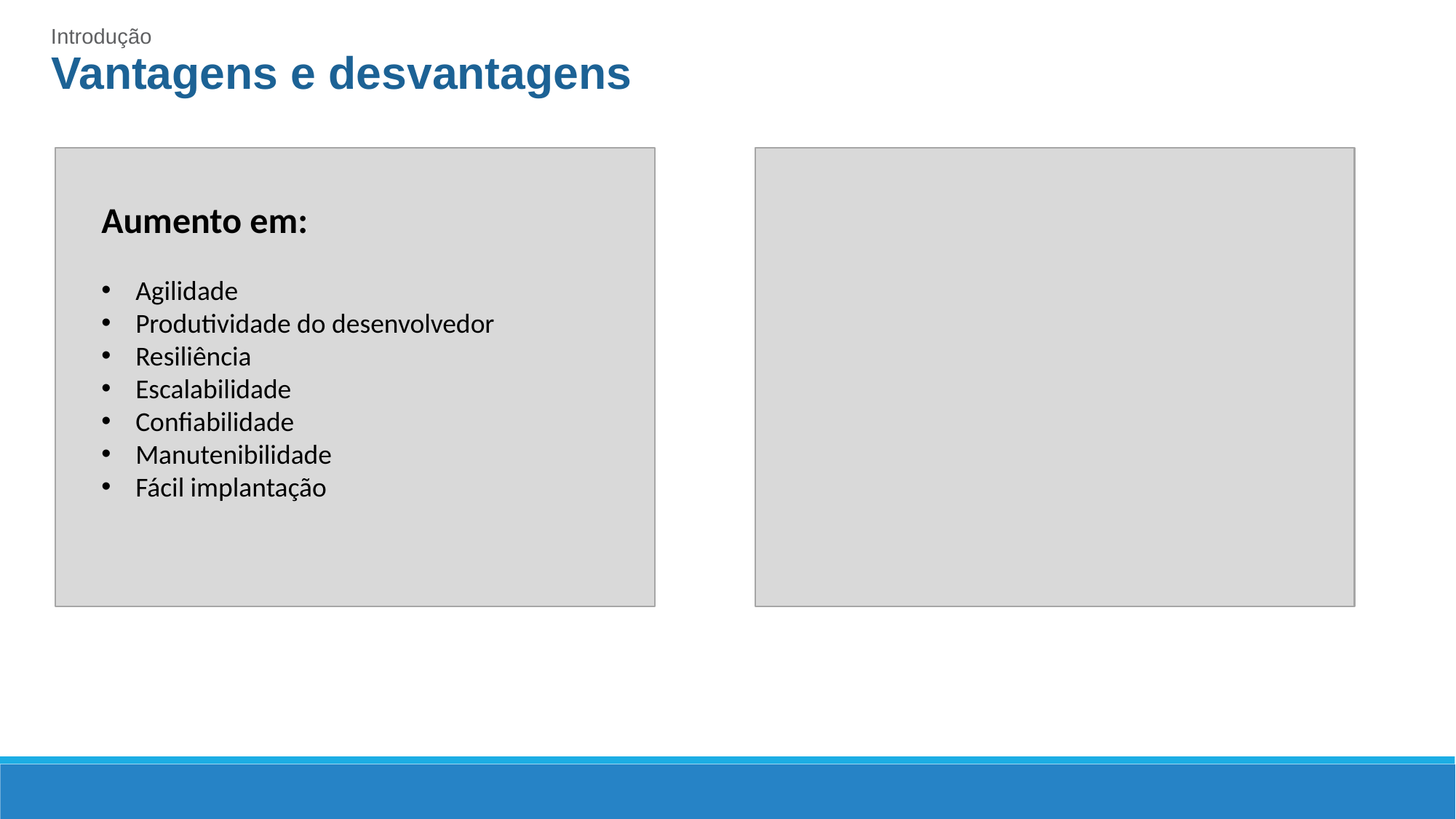

Introdução
Vantagens e desvantagens

Aumento em:

Agilidade
Produtividade do desenvolvedor
Resiliência
Escalabilidade
Confiabilidade
Manutenibilidade
Fácil implantação